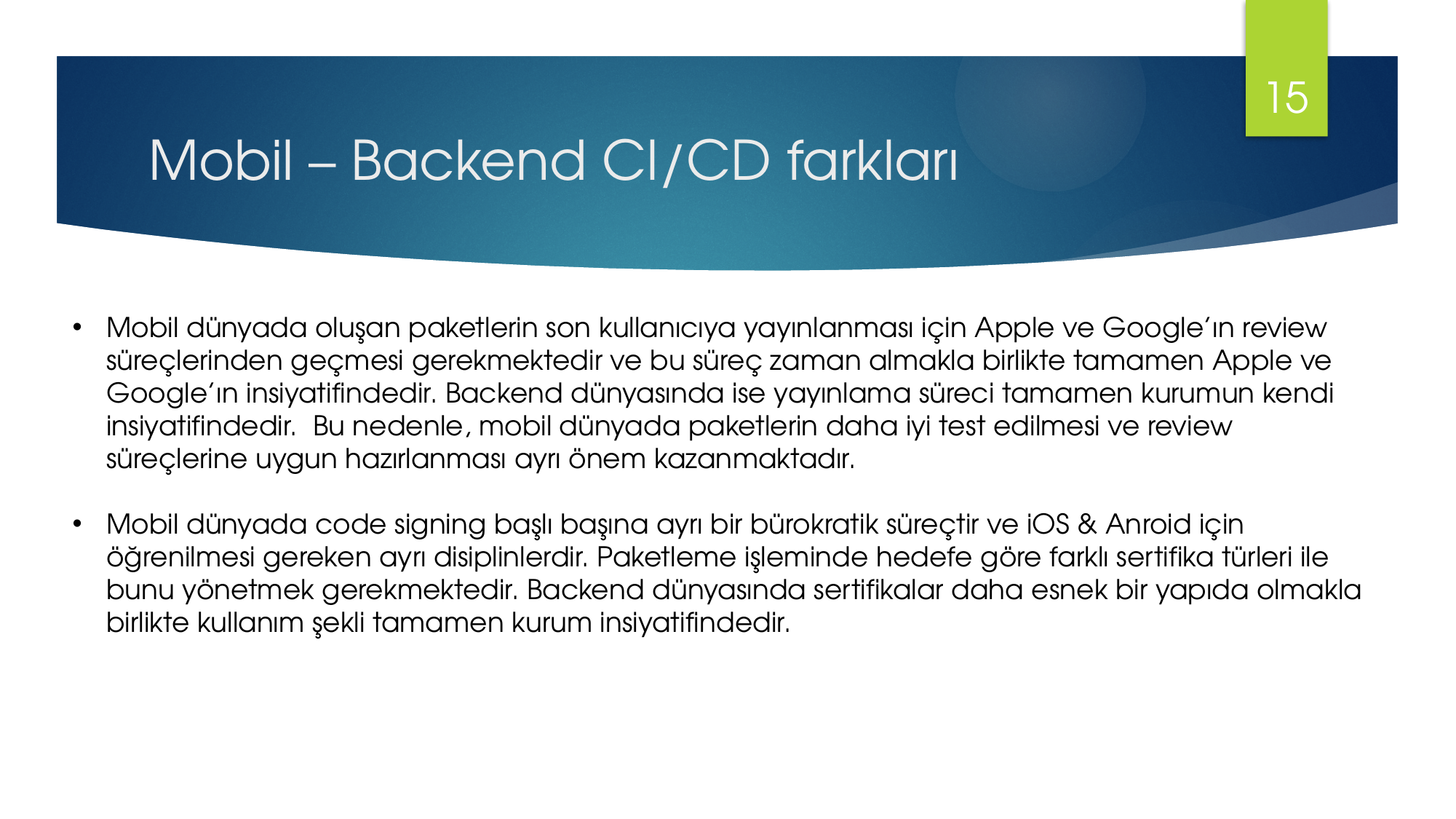

15
# Mobil – Backend CI/CD farkları
Mobil dünyada oluşan paketlerin son kullanıcıya yayınlanması için Apple ve Google’ın review süreçlerinden geçmesi gerekmektedir ve bu süreç zaman almakla birlikte tamamen Apple ve Google’ın insiyatifindedir. Backend dünyasında ise yayınlama süreci tamamen kurumun kendi insiyatifindedir.  Bu nedenle, mobil dünyada paketlerin daha iyi test edilmesi ve review süreçlerine uygun hazırlanması ayrı önem kazanmaktadır.

Mobil dünyada code signing başlı başına ayrı bir bürokratik süreçtir ve iOS & Anroid için öğrenilmesi gereken ayrı disiplinlerdir. Paketleme işleminde hedefe göre farklı sertifika türleri ile bunu yönetmek gerekmektedir. Backend dünyasında sertifikalar daha esnek bir yapıda olmakla birlikte kullanım şekli tamamen kurum insiyatifindedir.